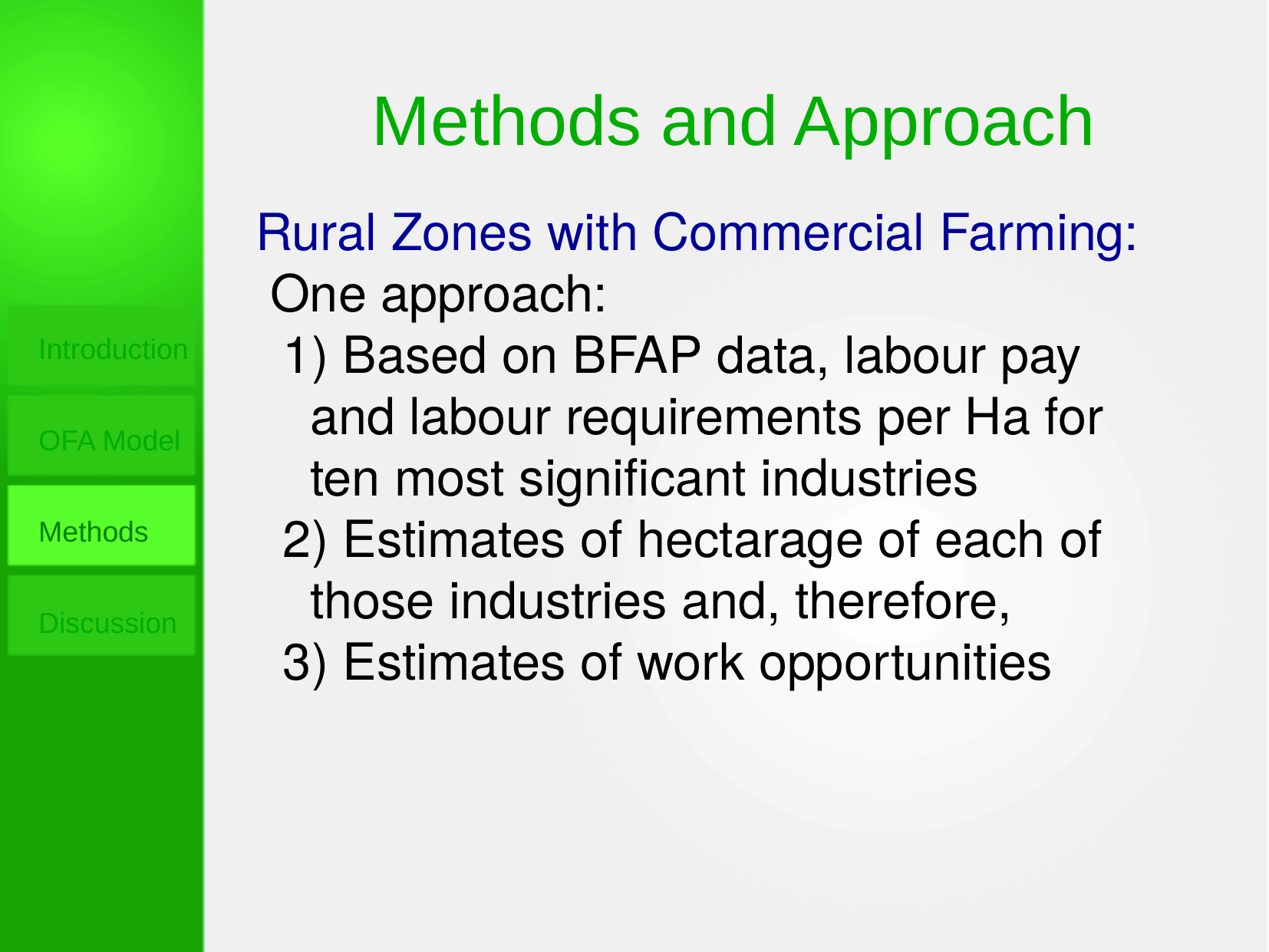

Methods and Approach
Rural Zones with Commercial Farming:
 One approach:
 Based on BFAP data, labour pay and labour requirements per Ha for ten most significant industries
 Estimates of hectarage of each of those industries and, therefore,
 Estimates of work opportunities
Introduction
OFA Model
Methods
Discussion